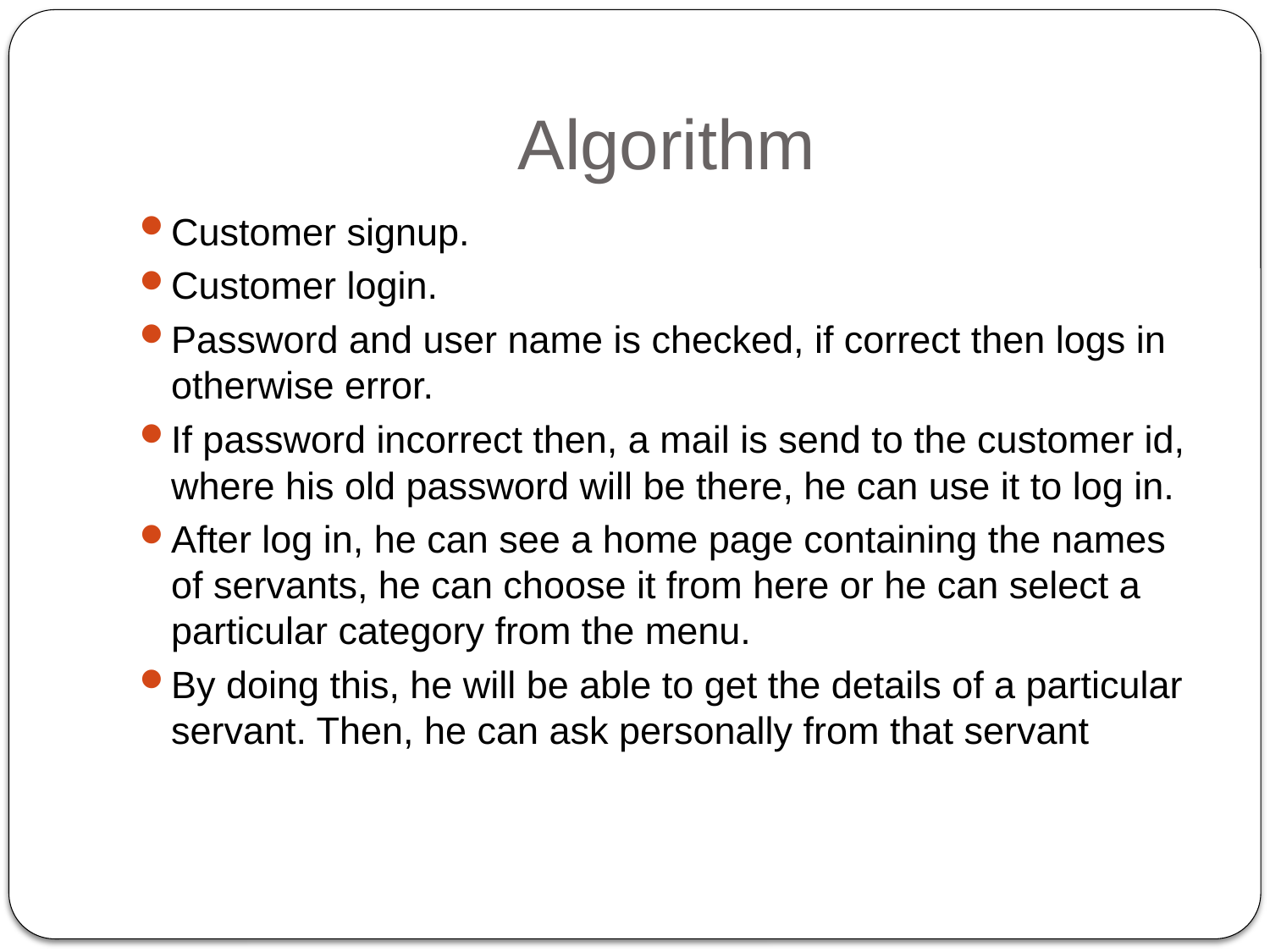

# Algorithm
Customer signup.
Customer login.
Password and user name is checked, if correct then logs in otherwise error.
If password incorrect then, a mail is send to the customer id, where his old password will be there, he can use it to log in.
After log in, he can see a home page containing the names of servants, he can choose it from here or he can select a particular category from the menu.
By doing this, he will be able to get the details of a particular servant. Then, he can ask personally from that servant